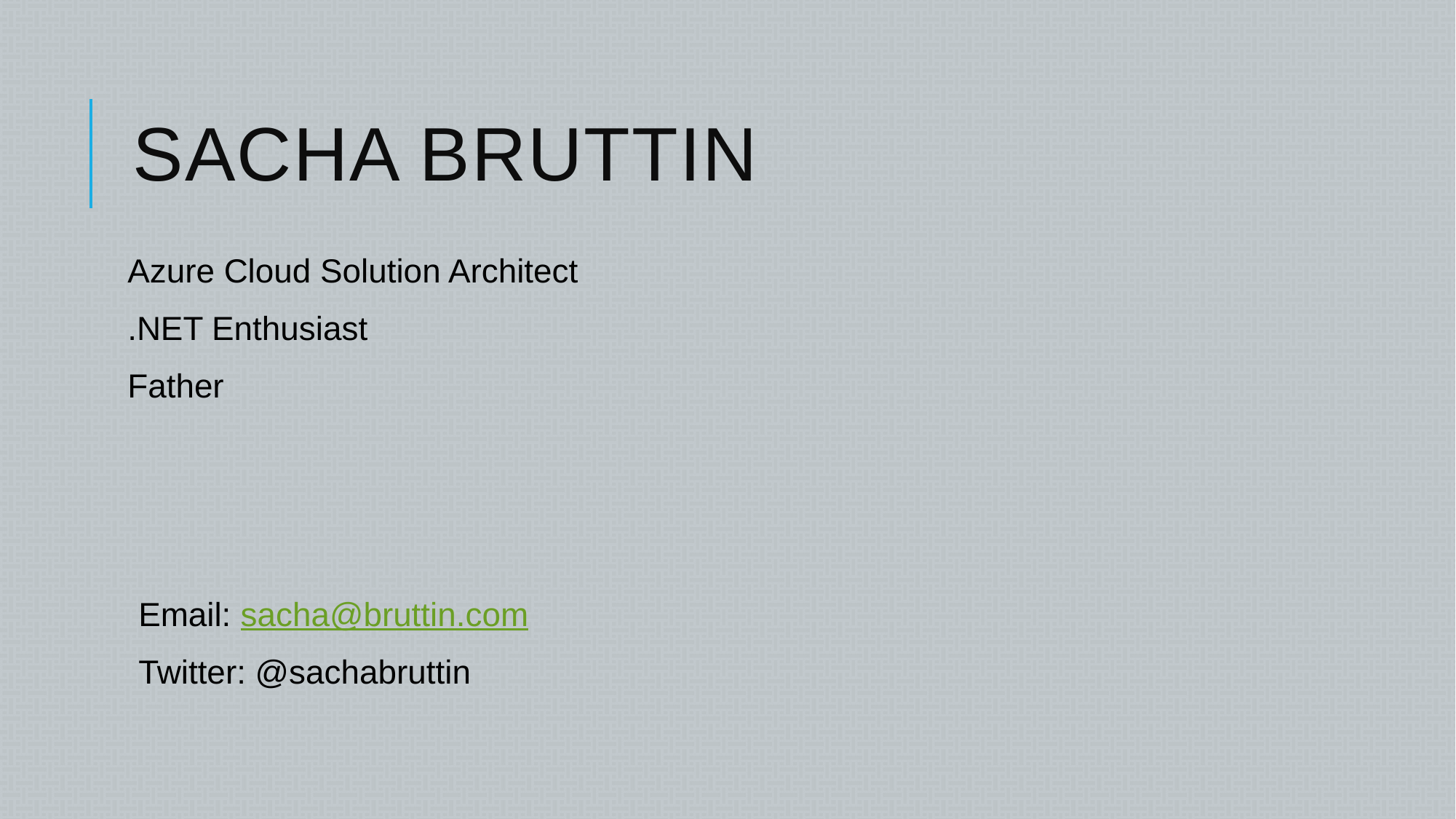

# Sacha Bruttin
Azure Cloud Solution Architect
.NET Enthusiast
Father

Email: sacha@bruttin.com
Twitter: @sachabruttin